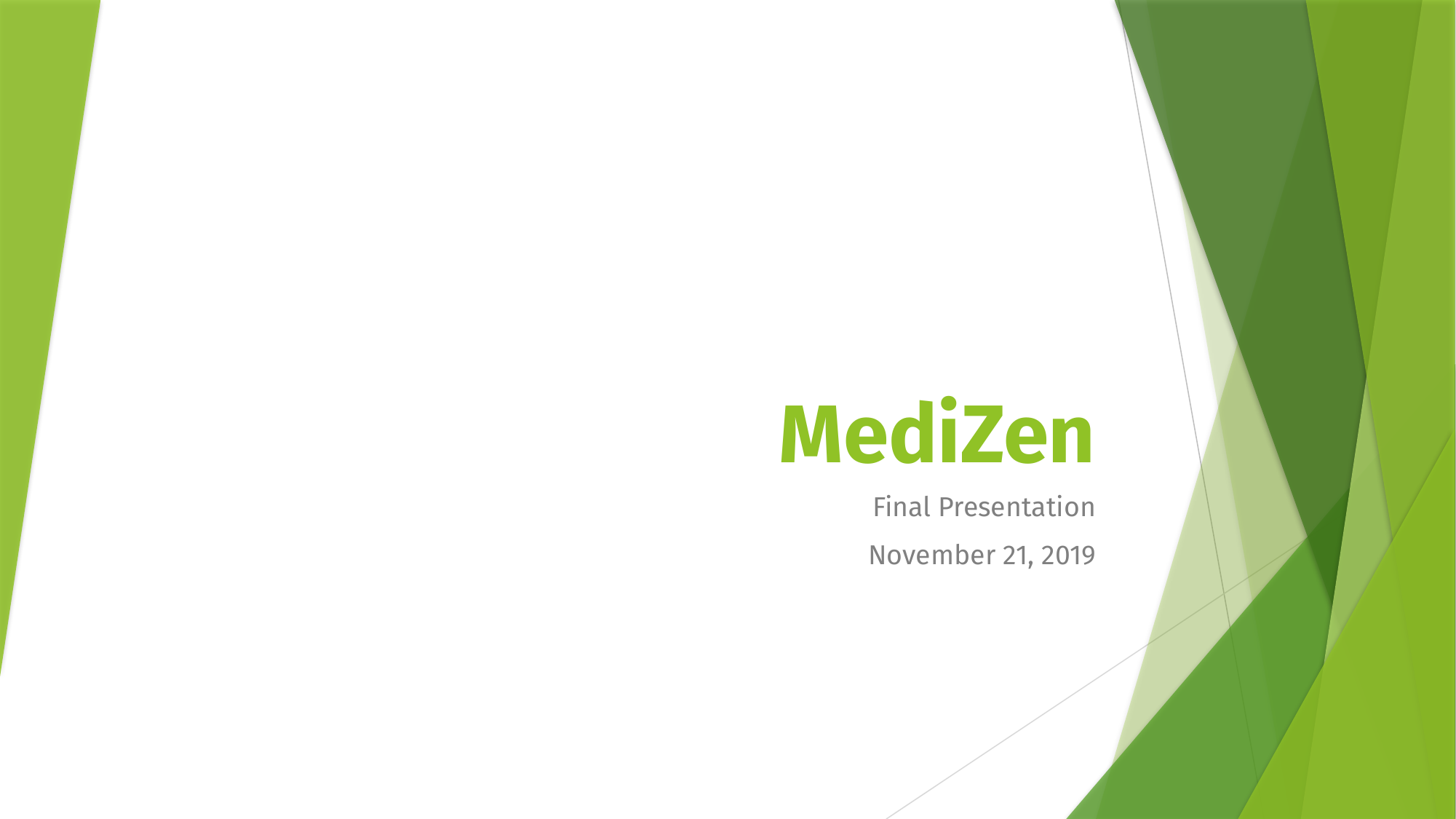

# MediZen
Final Presentation
November 21, 2019